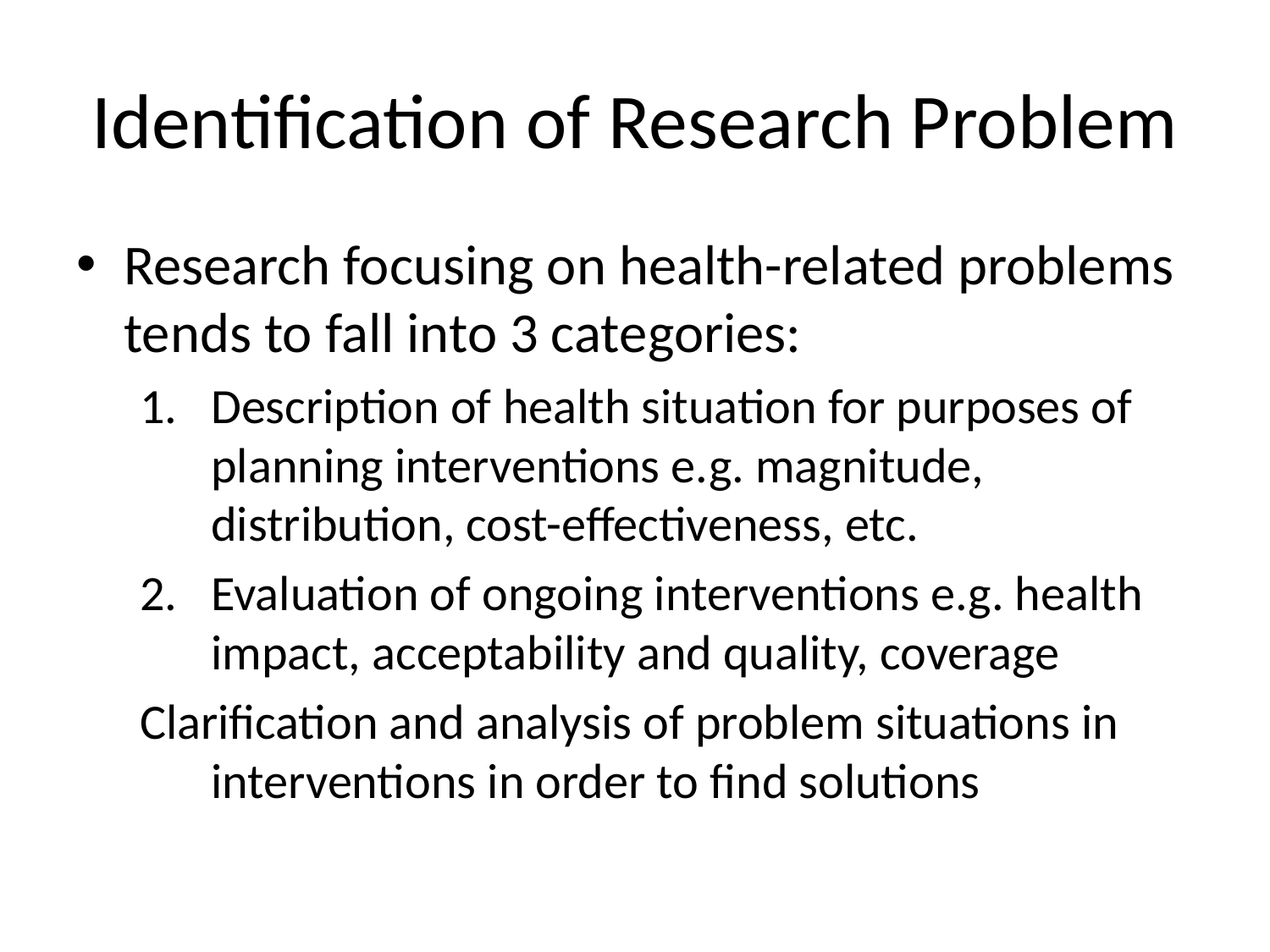

# Identification of Research Problem
Research focusing on health-related problems tends to fall into 3 categories:
Description of health situation for purposes of planning interventions e.g. magnitude, distribution, cost-effectiveness, etc.
Evaluation of ongoing interventions e.g. health impact, acceptability and quality, coverage
Clarification and analysis of problem situations in interventions in order to find solutions